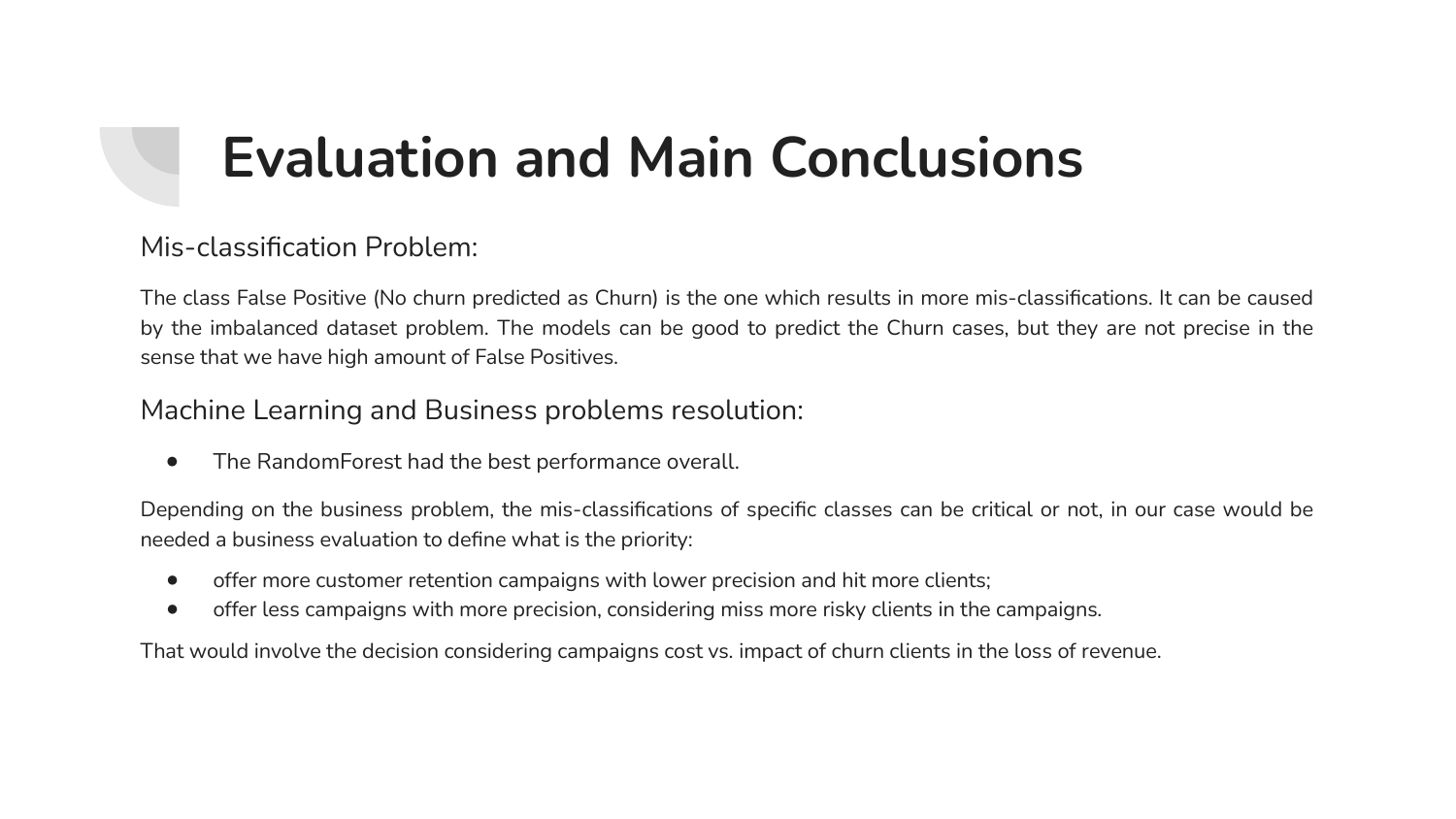

# Evaluation and Main Conclusions

Mis-classification Problem:
The class False Positive (No churn predicted as Churn) is the one which results in more mis-classifications. It can be caused by the imbalanced dataset problem. The models can be good to predict the Churn cases, but they are not precise in the sense that we have high amount of False Positives.
Machine Learning and Business problems resolution:
The RandomForest had the best performance overall.
Depending on the business problem, the mis-classifications of specific classes can be critical or not, in our case would be needed a business evaluation to define what is the priority:
offer more customer retention campaigns with lower precision and hit more clients;
offer less campaigns with more precision, considering miss more risky clients in the campaigns.
That would involve the decision considering campaigns cost vs. impact of churn clients in the loss of revenue.